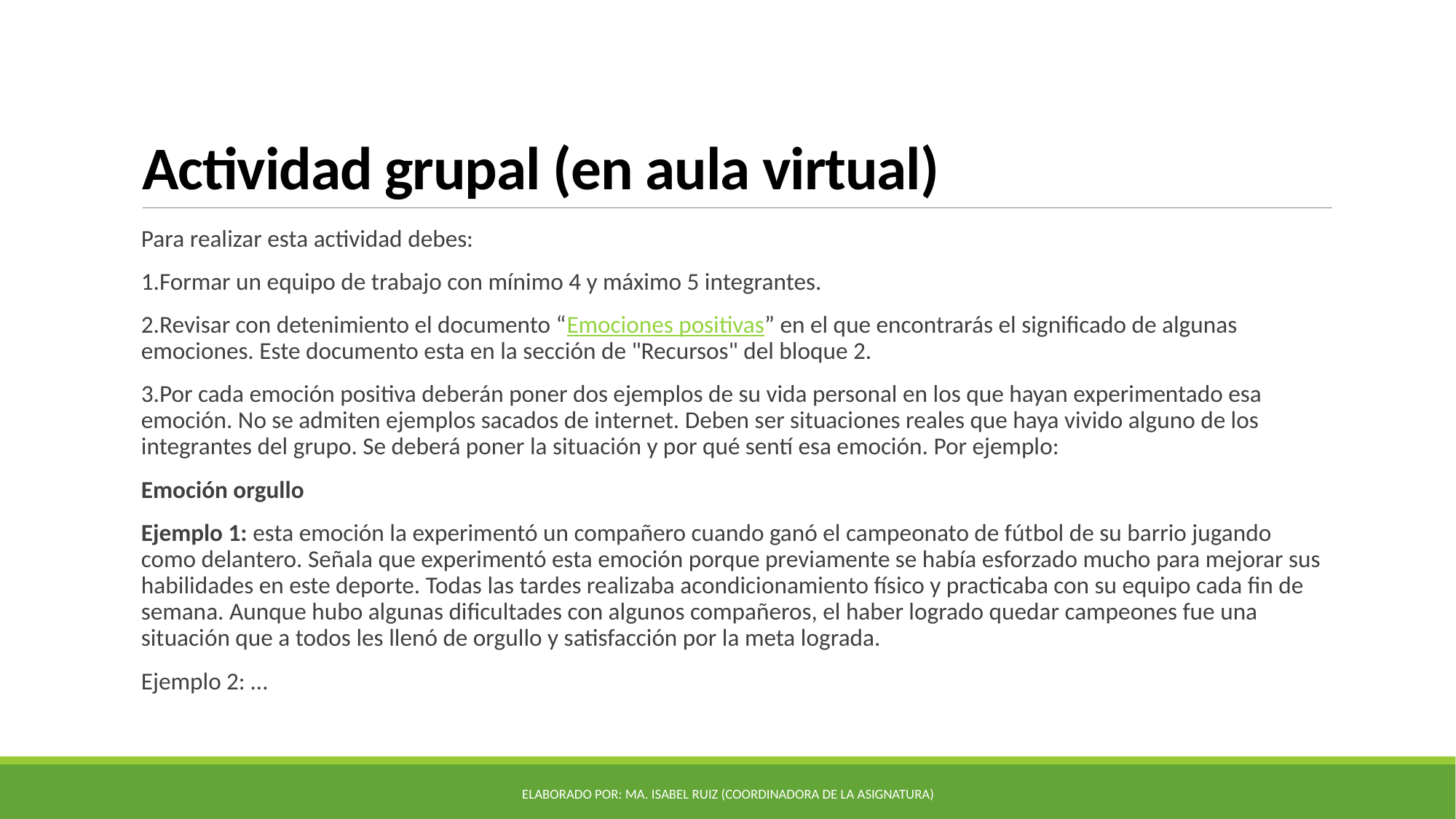

# Actividad grupal (en aula virtual)
Para realizar esta actividad debes:
1.Formar un equipo de trabajo con mínimo 4 y máximo 5 integrantes.
2.Revisar con detenimiento el documento “Emociones positivas” en el que encontrarás el significado de algunas emociones. Este documento esta en la sección de "Recursos" del bloque 2.
3.Por cada emoción positiva deberán poner dos ejemplos de su vida personal en los que hayan experimentado esa emoción. No se admiten ejemplos sacados de internet. Deben ser situaciones reales que haya vivido alguno de los integrantes del grupo. Se deberá poner la situación y por qué sentí esa emoción. Por ejemplo:
Emoción orgullo
Ejemplo 1: esta emoción la experimentó un compañero cuando ganó el campeonato de fútbol de su barrio jugando como delantero. Señala que experimentó esta emoción porque previamente se había esforzado mucho para mejorar sus habilidades en este deporte. Todas las tardes realizaba acondicionamiento físico y practicaba con su equipo cada fin de semana. Aunque hubo algunas dificultades con algunos compañeros, el haber logrado quedar campeones fue una situación que a todos les llenó de orgullo y satisfacción por la meta lograda.
Ejemplo 2: …

Elaborado por: Ma. Isabel Ruiz (Coordinadora de la asignatura)